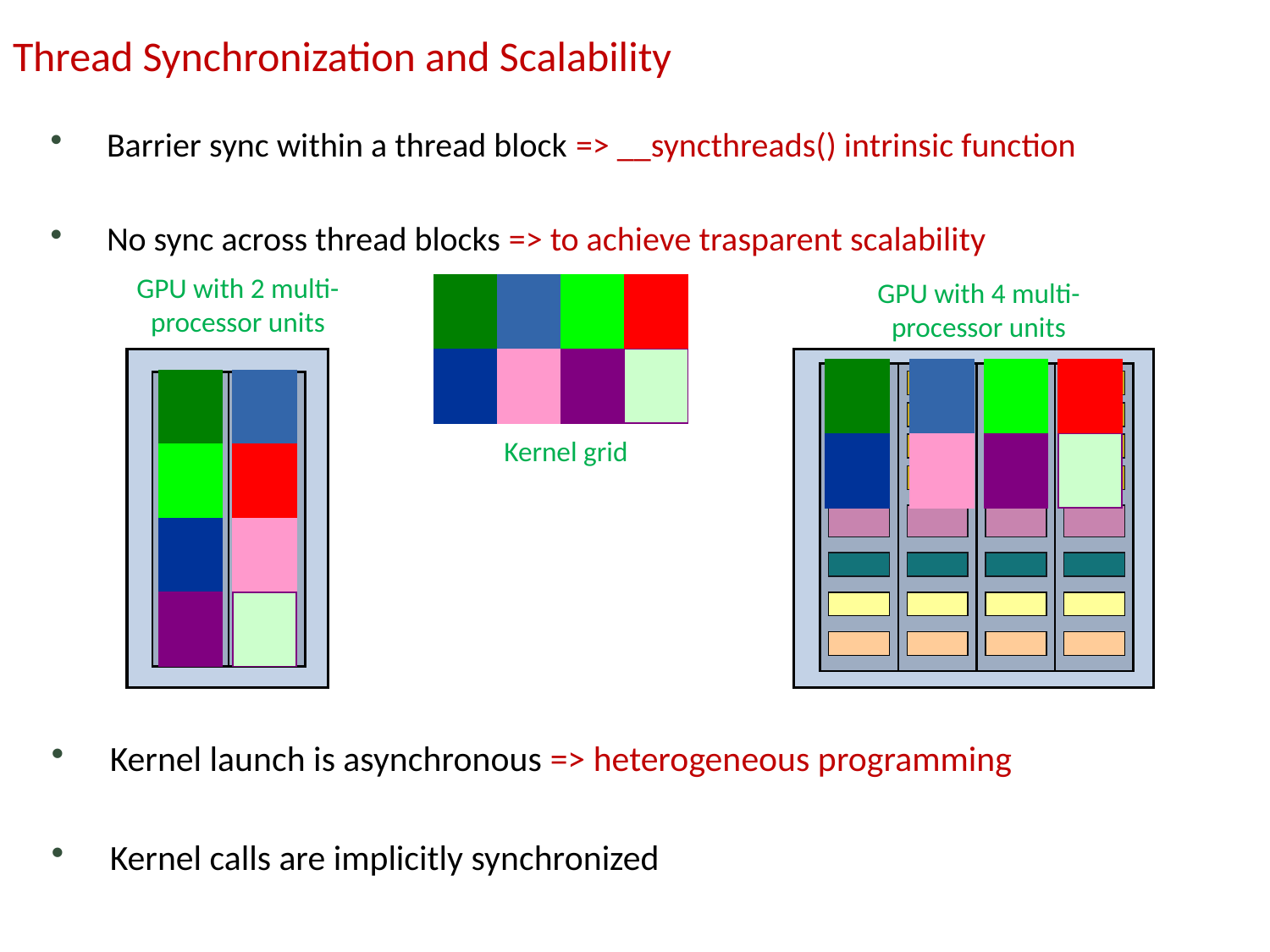

# Thread Synchronization and Scalability
Barrier sync within a thread block => __syncthreads() intrinsic function

No sync across thread blocks => to achieve trasparent scalability
GPU with 2 multi-processor units

GPU with 4 multi-processor units

Kernel grid

Kernel launch is asynchronous => heterogeneous programming

Kernel calls are implicitly synchronized